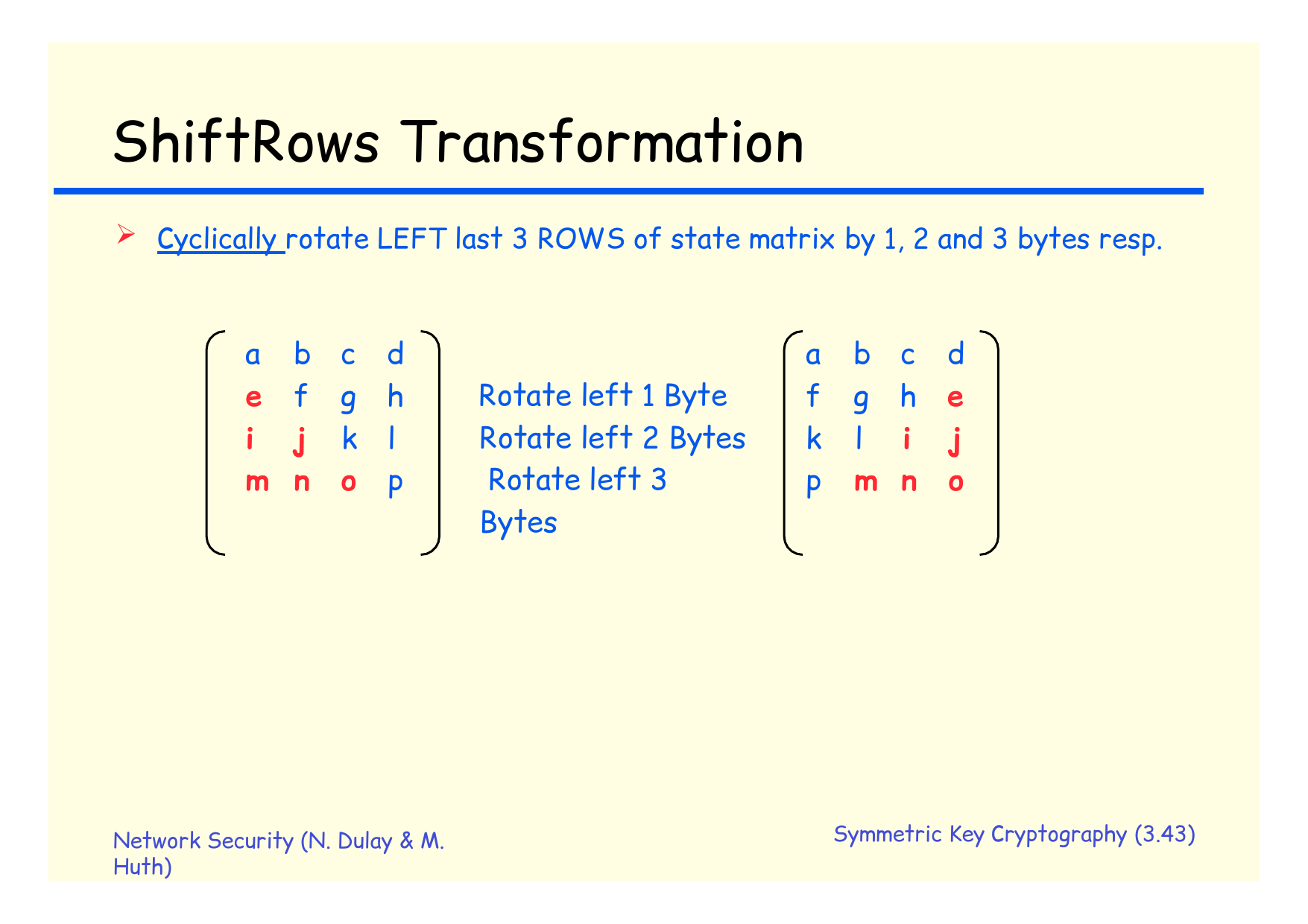

# ShiftRows Transformation
Cyclically rotate LEFT last 3 ROWS of state matrix by 1, 2 and 3 bytes resp.

a	b	c	d
e	f	g	h
i	j	k	l
m	n	o	p
a	b	c	d
f	g	h	e
k	l	i	j
p	m	n	o
Rotate left 1 Byte  Rotate left 2 Bytes  Rotate left 3 Bytes
Symmetric Key Cryptography (3.43)
Network Security (N. Dulay & M.
Huth)